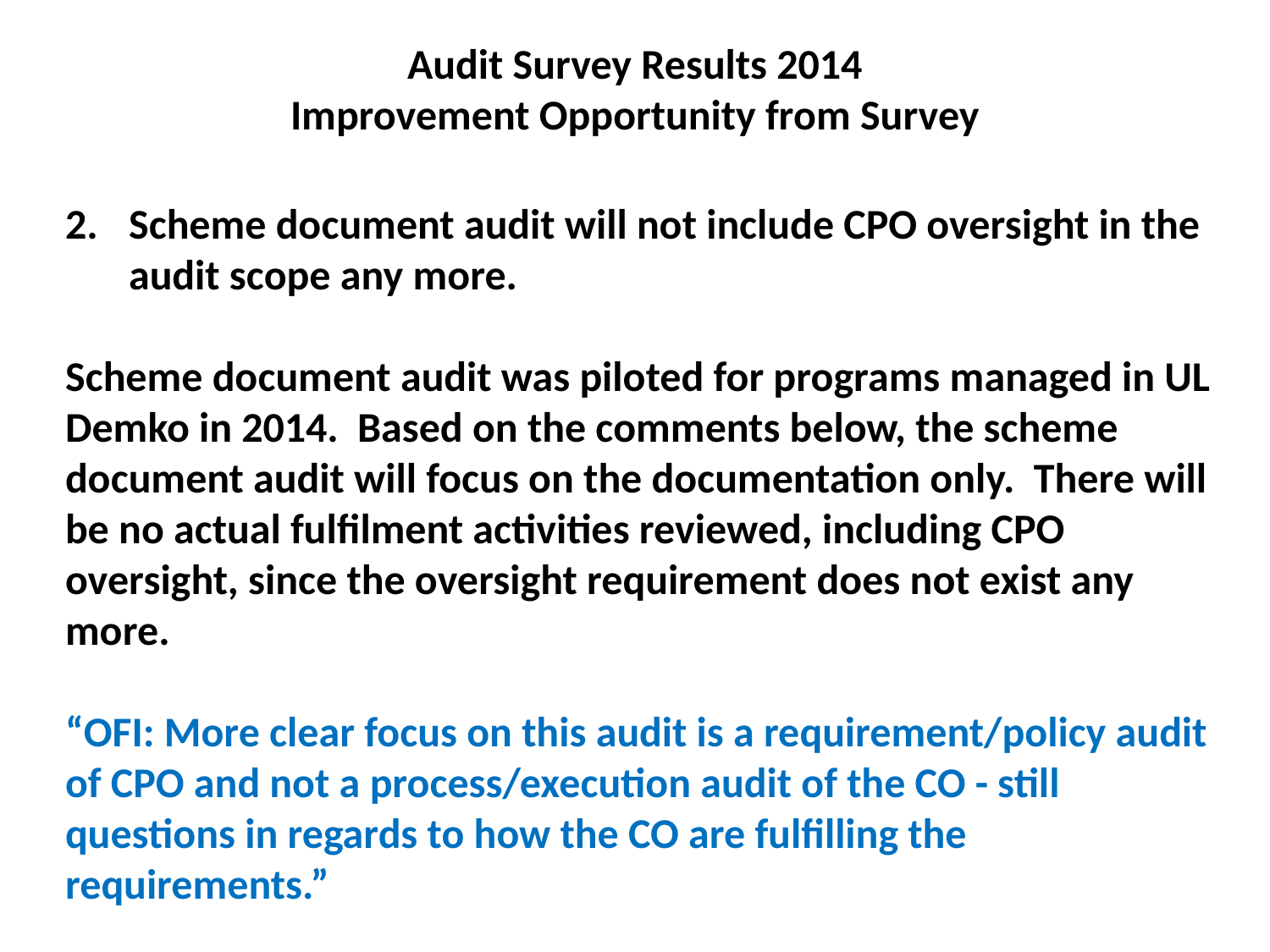

# Audit Survey Results 2014 Improvement Opportunity from Survey
Scheme document audit will not include CPO oversight in the audit scope any more.

Scheme document audit was piloted for programs managed in UL Demko in 2014.  Based on the comments below, the scheme document audit will focus on the documentation only.  There will be no actual fulfilment activities reviewed, including CPO oversight, since the oversight requirement does not exist any more.

“OFI: More clear focus on this audit is a requirement/policy audit of CPO and not a process/execution audit of the CO - still questions in regards to how the CO are fulfilling the requirements.”